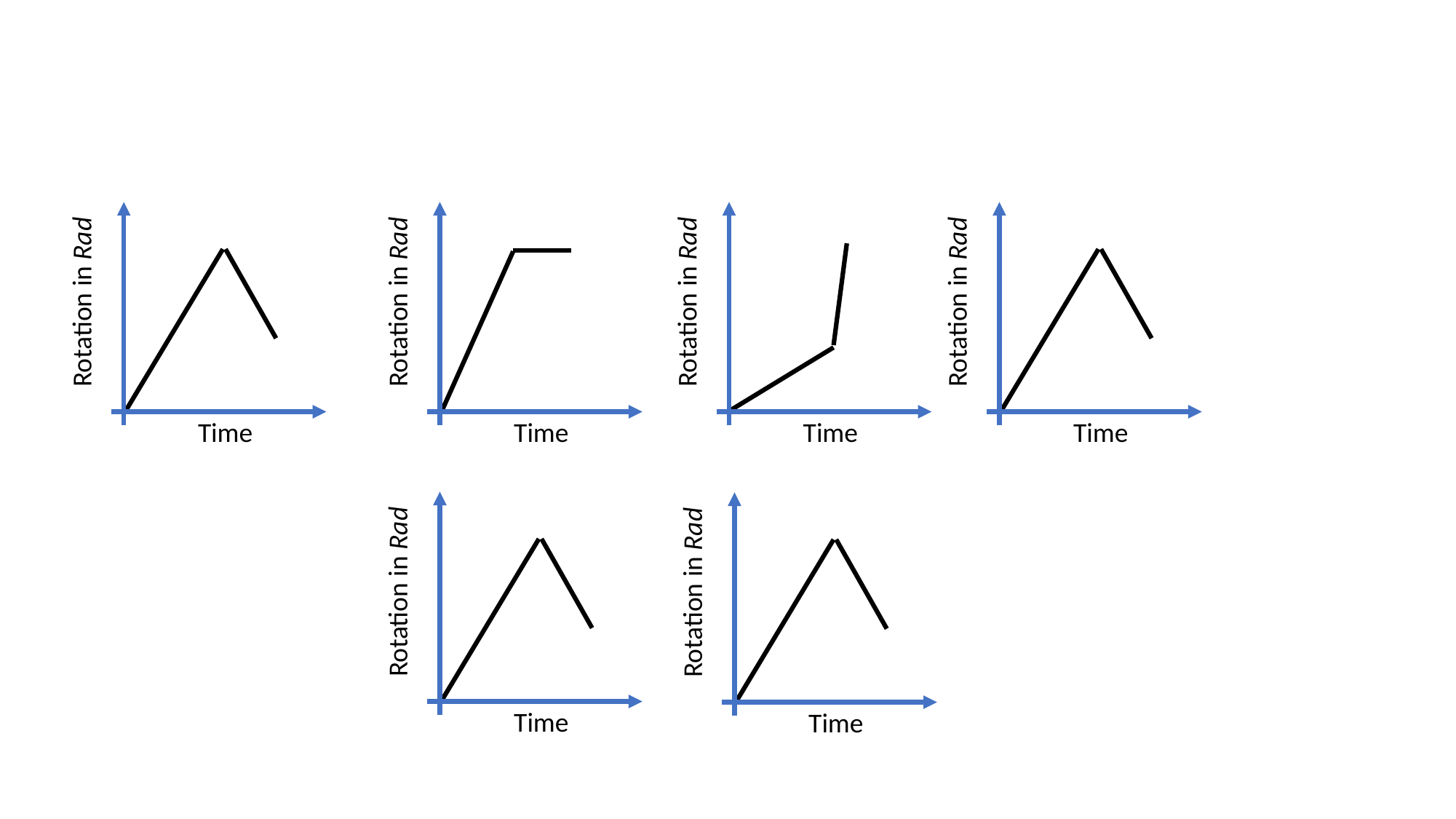

Rotation in Rad
Rotation in Rad
Rotation in Rad
Rotation in Rad
Time
Time
Time
Time
Rotation in Rad
Rotation in Rad
Time
Time